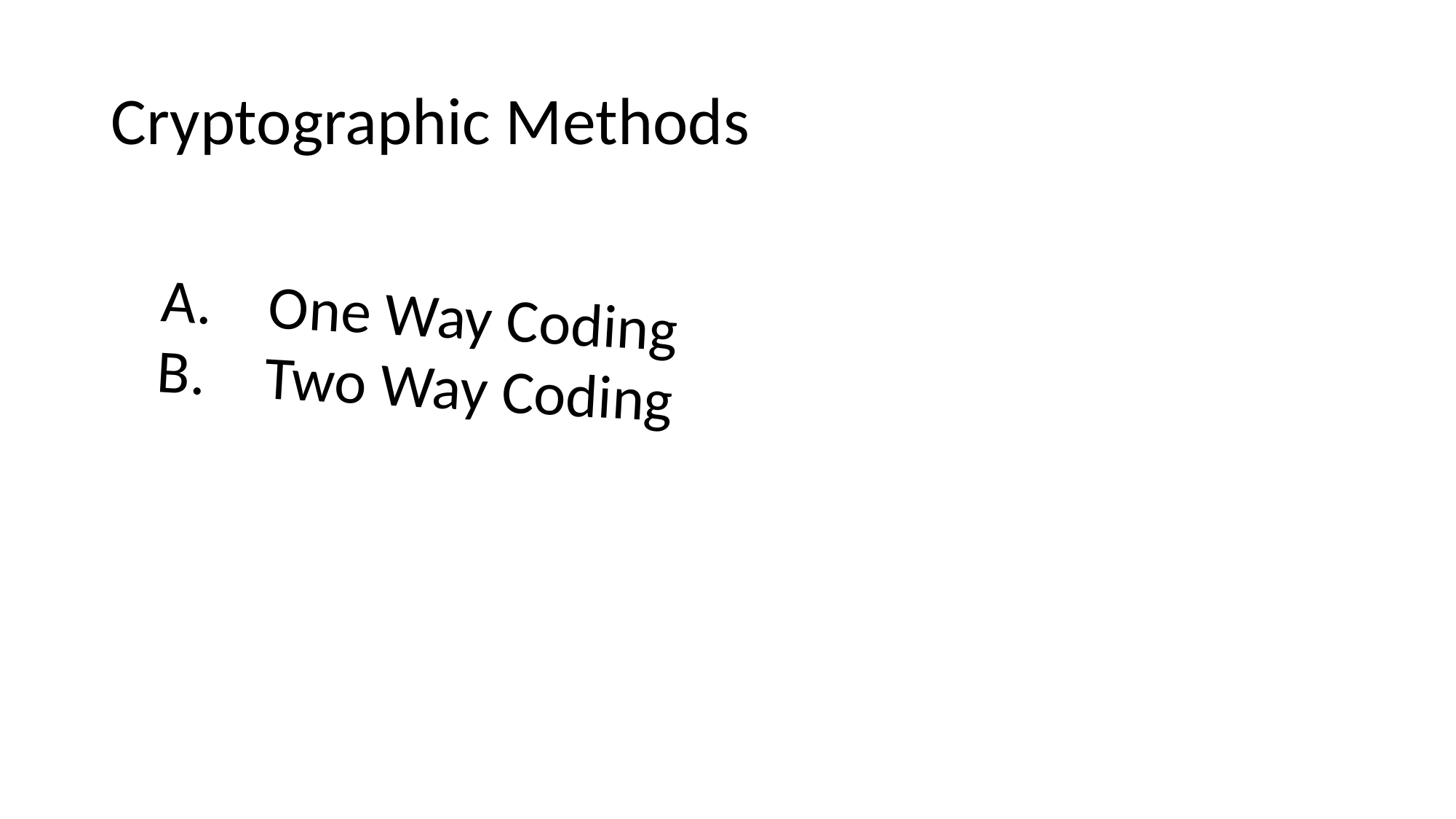

# Cryptographic Methods

One Way Coding
Two Way Coding